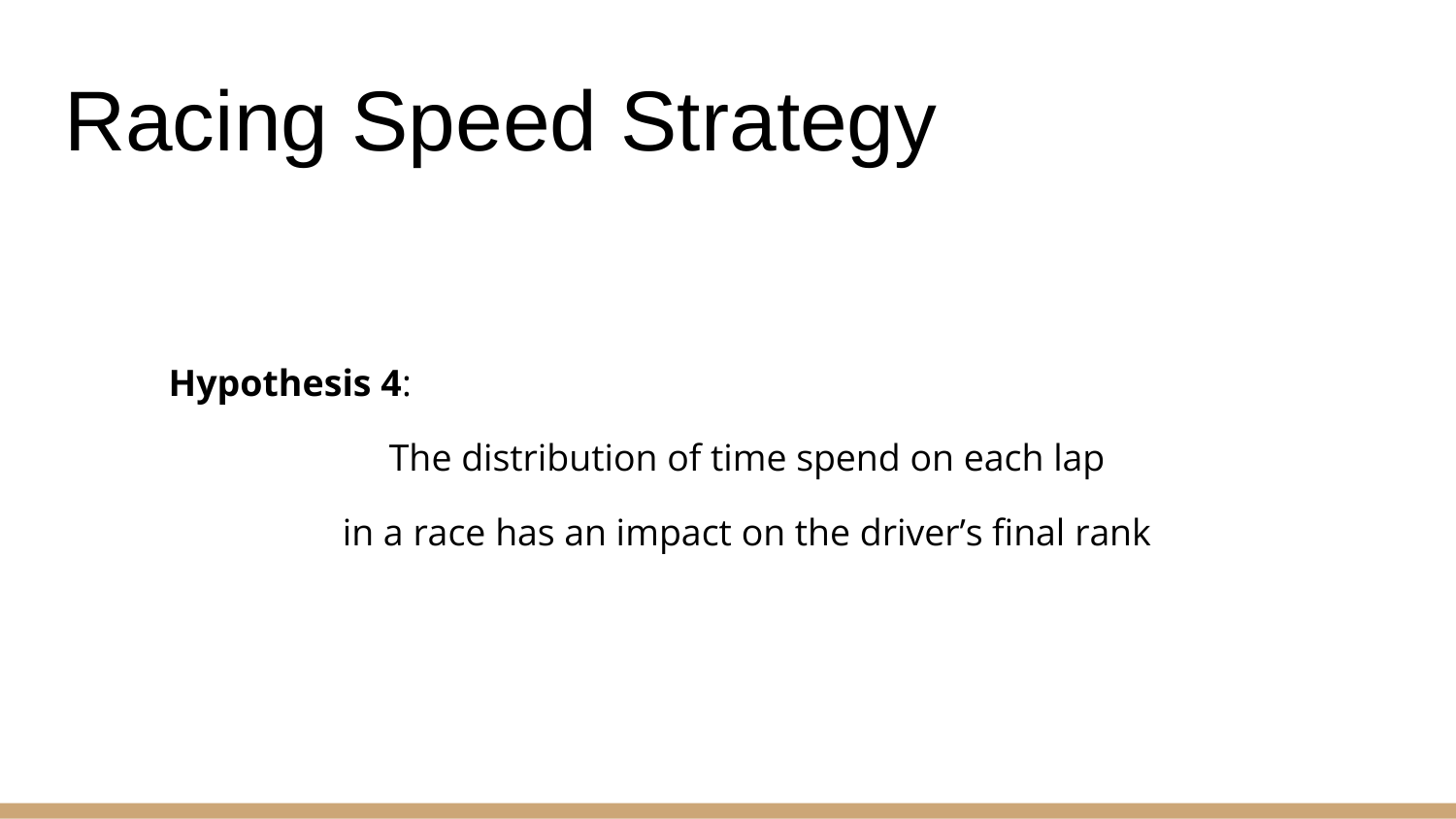

# Racing Speed Strategy
Hypothesis 4:
The distribution of time spend on each lap
in a race has an impact on the driver’s final rank